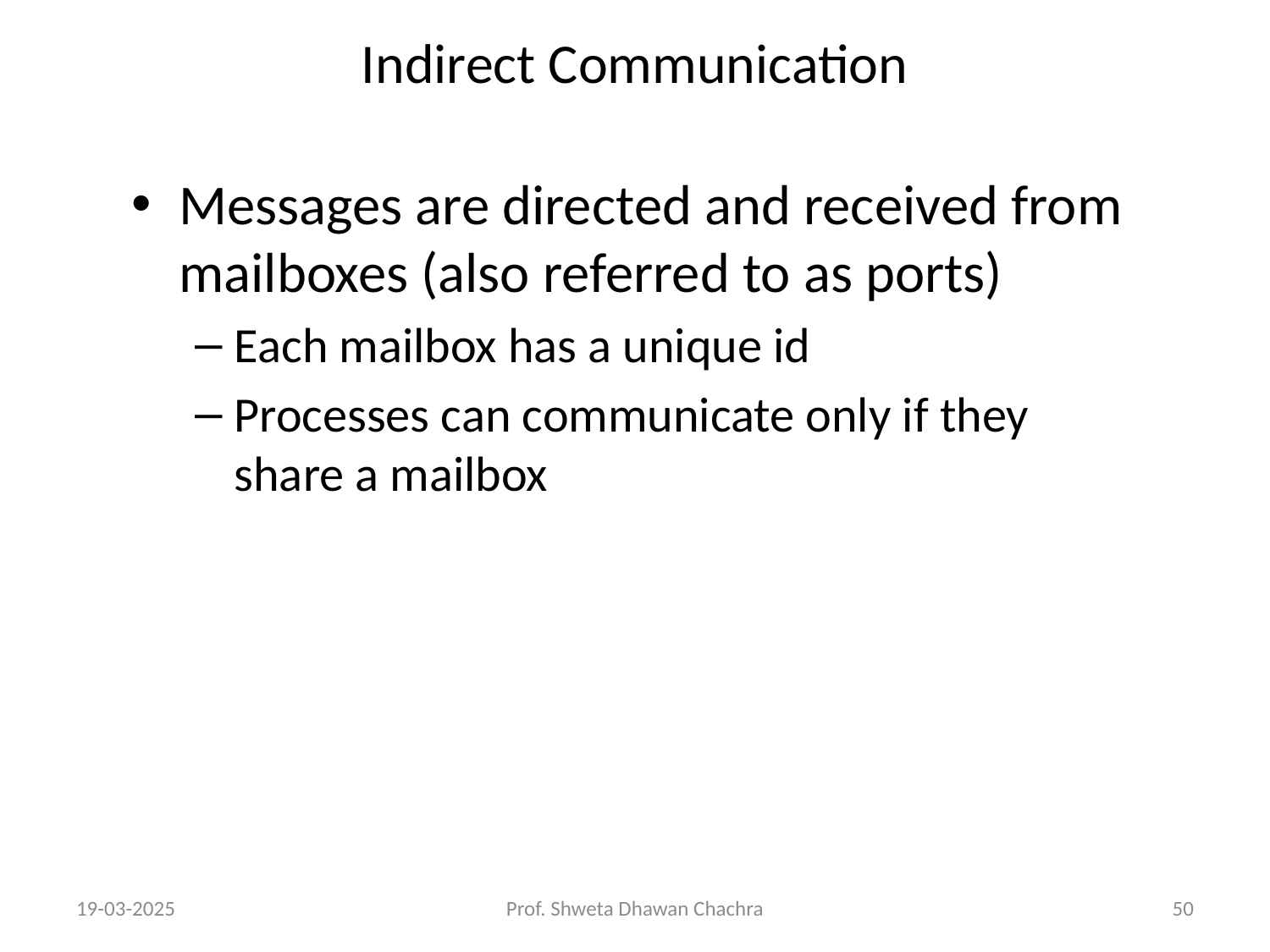

# Indirect Communication
Messages are directed and received from mailboxes (also referred to as ports)
Each mailbox has a unique id
Processes can communicate only if they share a mailbox
19-03-2025
Prof. Shweta Dhawan Chachra
50